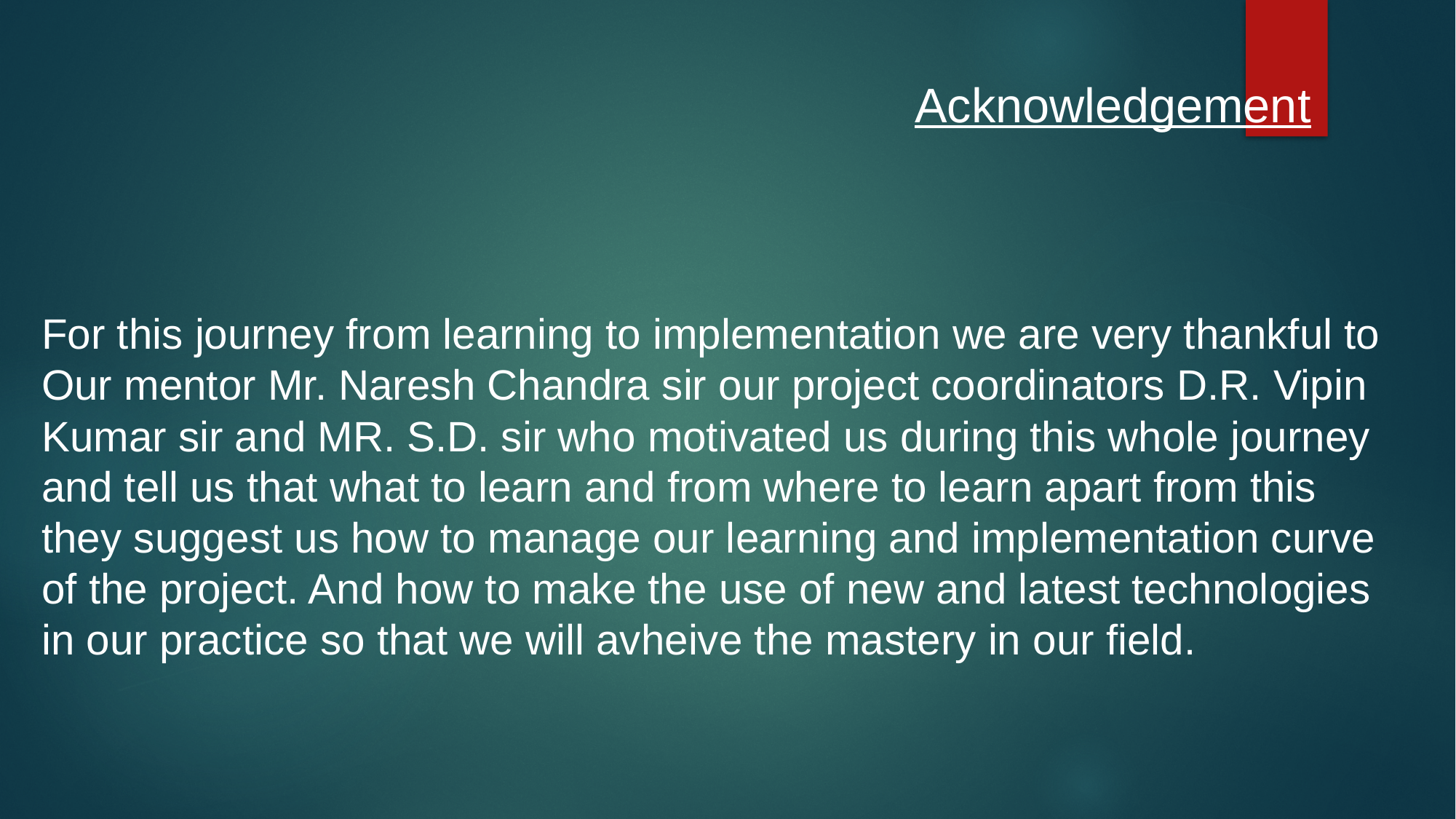

Acknowledgement

For this journey from learning to implementation we are very thankful to Our mentor Mr. Naresh Chandra sir our project coordinators D.R. Vipin Kumar sir and MR. S.D. sir who motivated us during this whole journey and tell us that what to learn and from where to learn apart from this they suggest us how to manage our learning and implementation curve of the project. And how to make the use of new and latest technologies in our practice so that we will avheive the mastery in our field.